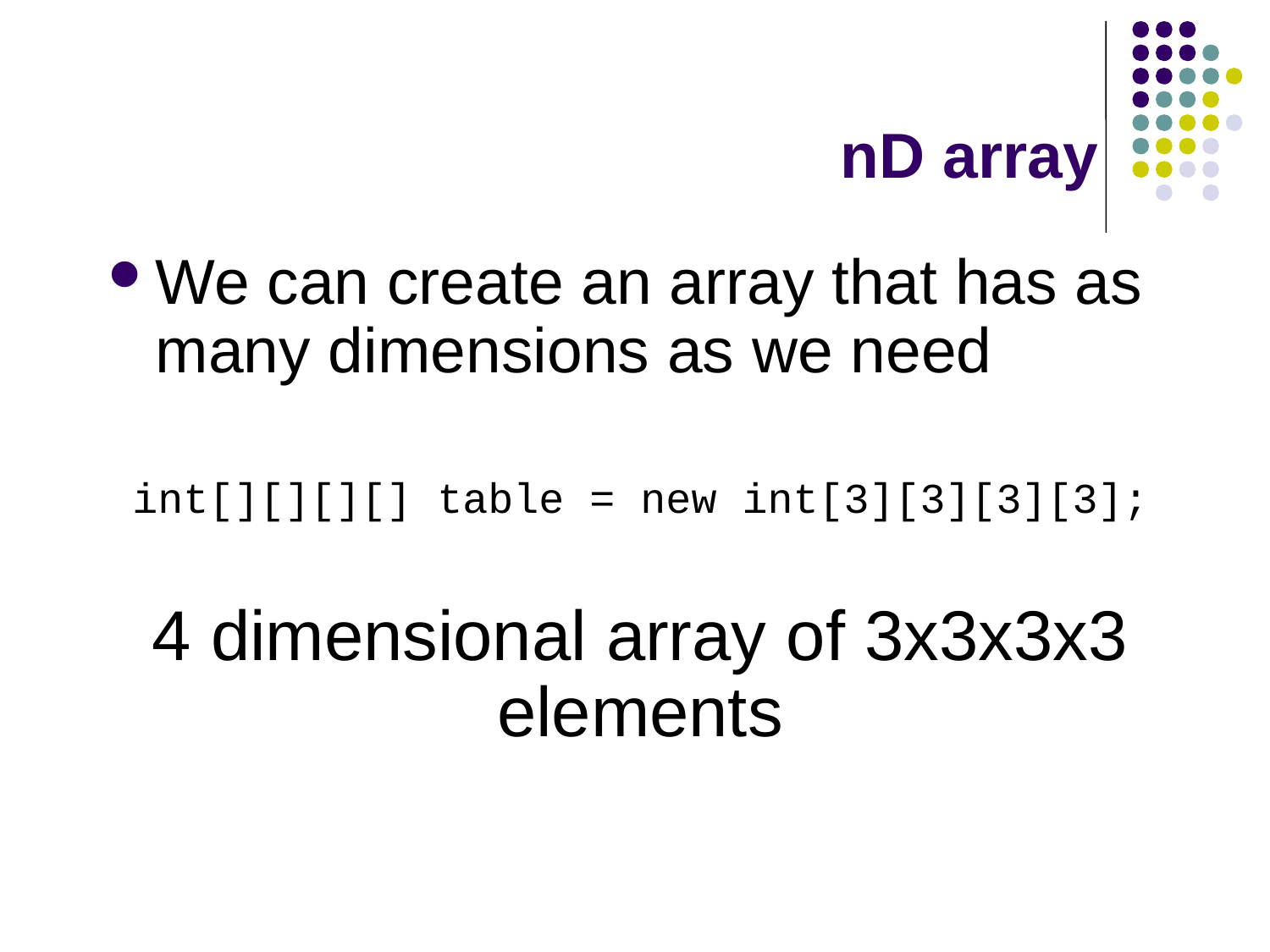

# nD array
We can create an array that has as many dimensions as we need

int[][][][] table = new int[3][3][3][3];

4 dimensional array of 3x3x3x3 elements